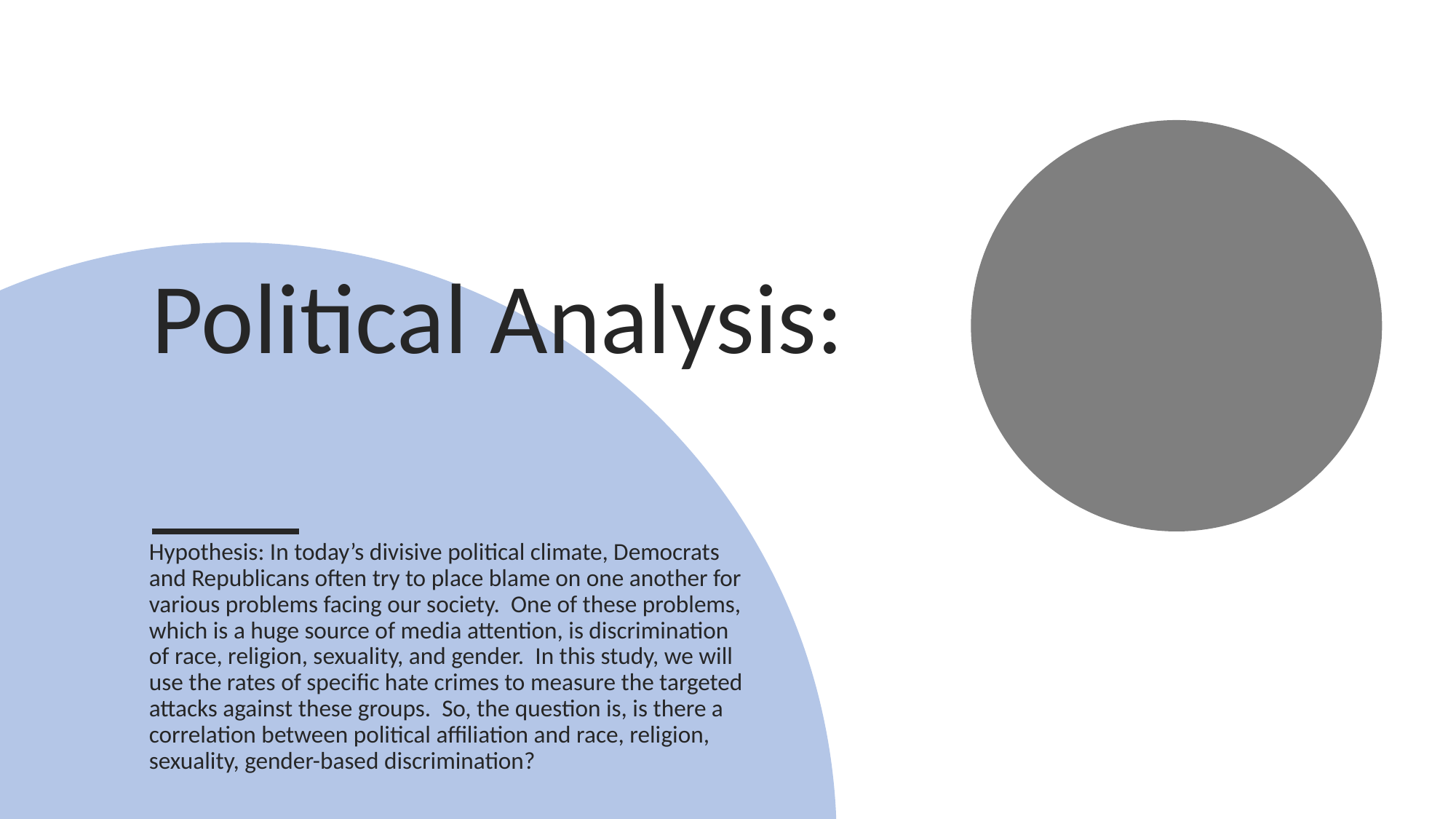

# Political Analysis:

Hypothesis: In today’s divisive political climate, Democrats and Republicans often try to place blame on one another for various problems facing our society.  One of these problems, which is a huge source of media attention, is discrimination of race, religion, sexuality, and gender.  In this study, we will use the rates of specific hate crimes to measure the targeted attacks against these groups.  So, the question is, is there a correlation between political affiliation and race, religion, sexuality, gender-based discrimination?